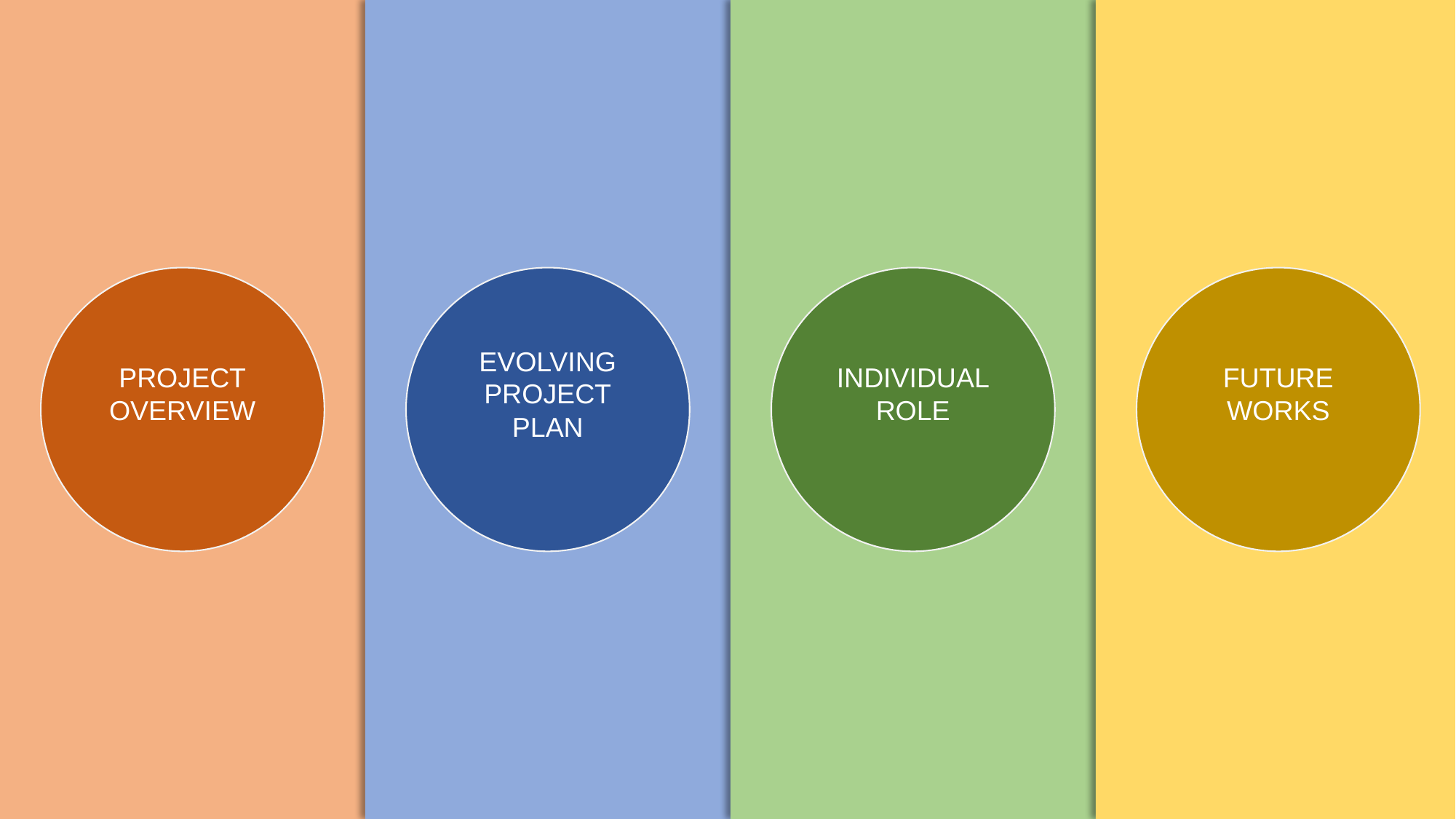

PROJECT
OVERVIEW

EVOLVING
PROJECT
PLAN

INDIVIDUAL
ROLE

FUTURE
WORKS